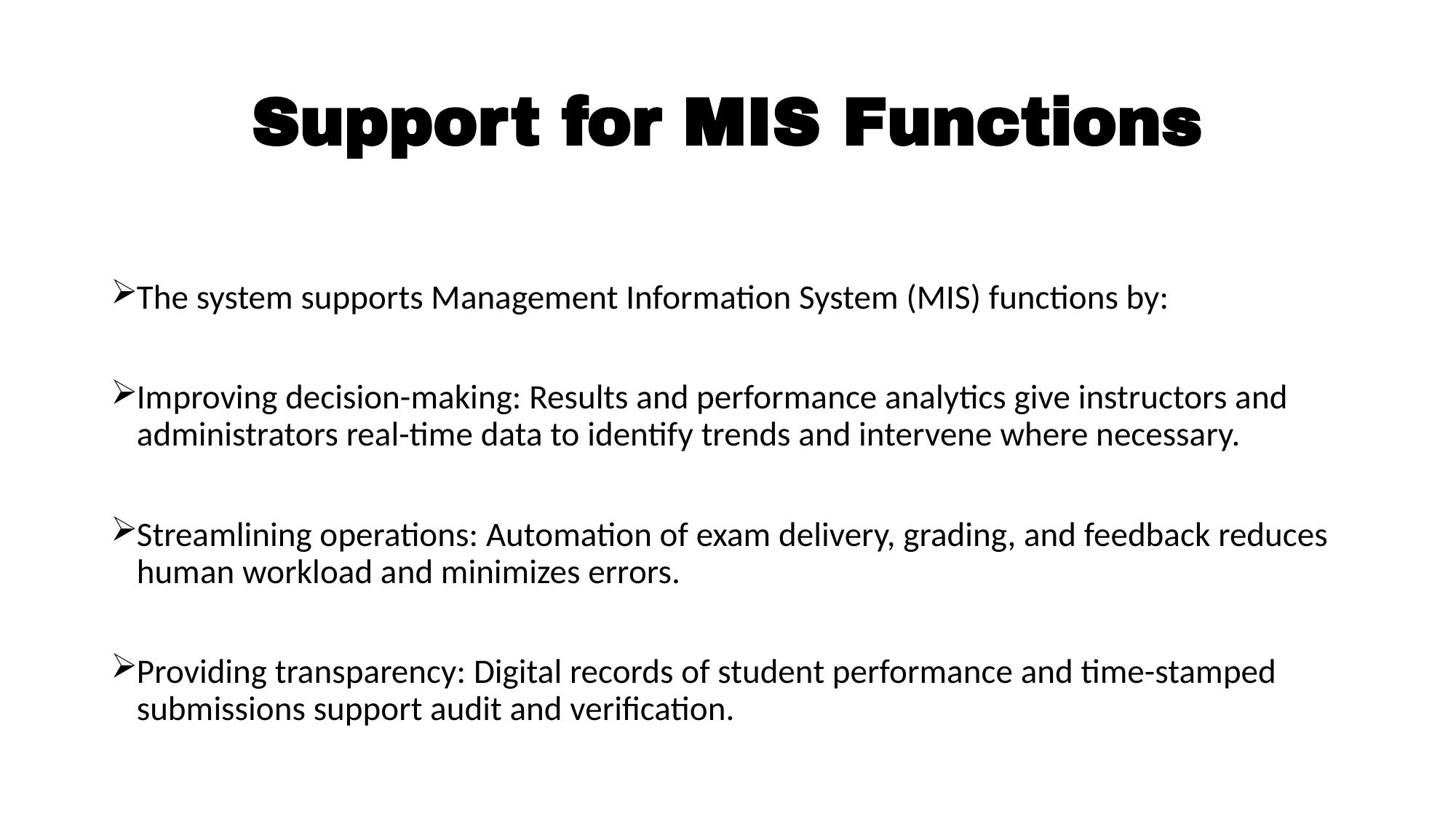

# Support for MIS Functions

The system supports Management Information System (MIS) functions by:

Improving decision-making: Results and performance analytics give instructors and administrators real-time data to identify trends and intervene where necessary.

Streamlining operations: Automation of exam delivery, grading, and feedback reduces human workload and minimizes errors.

Providing transparency: Digital records of student performance and time-stamped submissions support audit and verification.